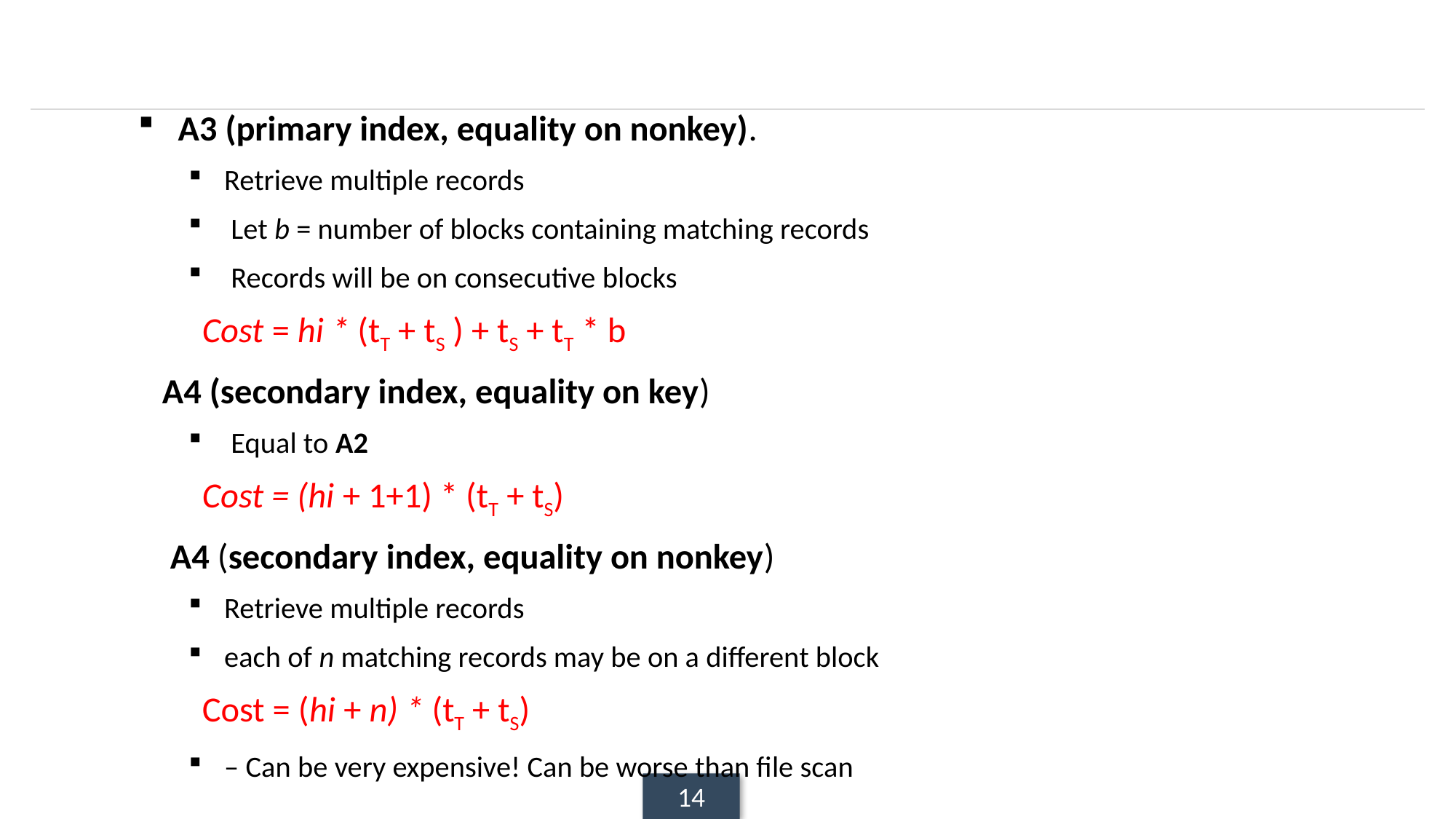

A3 (primary index, equality on nonkey).
Retrieve multiple records
 Let b = number of blocks containing matching records
 Records will be on consecutive blocks
        Cost = hi * (tT + tS ) + tS + tT * b
   A4 (secondary index, equality on key)
 Equal to A2
        Cost = (hi + 1+1) * (tT + tS)
    A4 (secondary index, equality on nonkey)
Retrieve multiple records
each of n matching records may be on a different block
        Cost = (hi + n) * (tT + tS)
– Can be very expensive! Can be worse than file scan